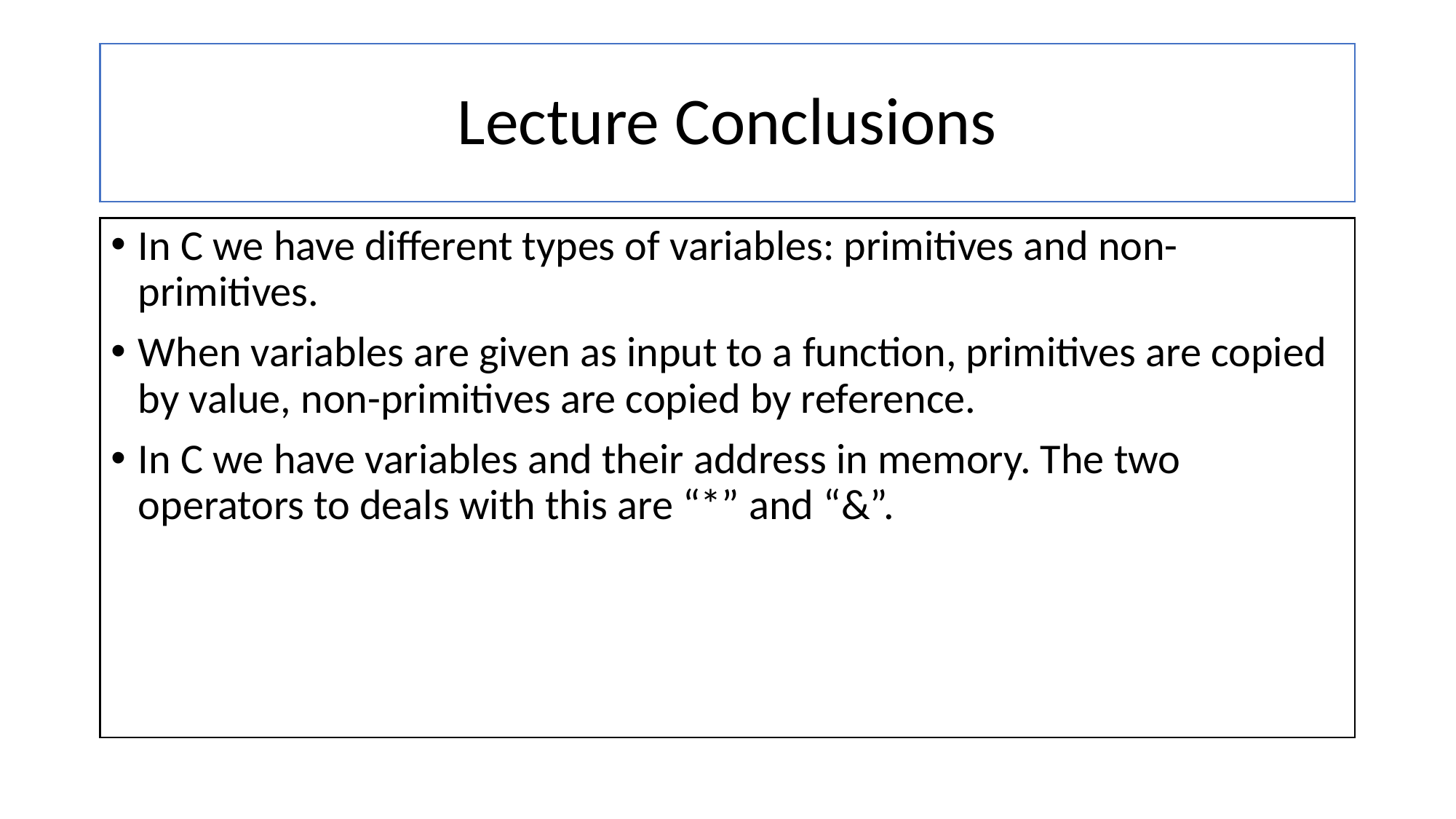

# Lecture Conclusions
In C we have different types of variables: primitives and non-primitives.
When variables are given as input to a function, primitives are copied by value, non-primitives are copied by reference.
In C we have variables and their address in memory. The two operators to deals with this are “*” and “&”.